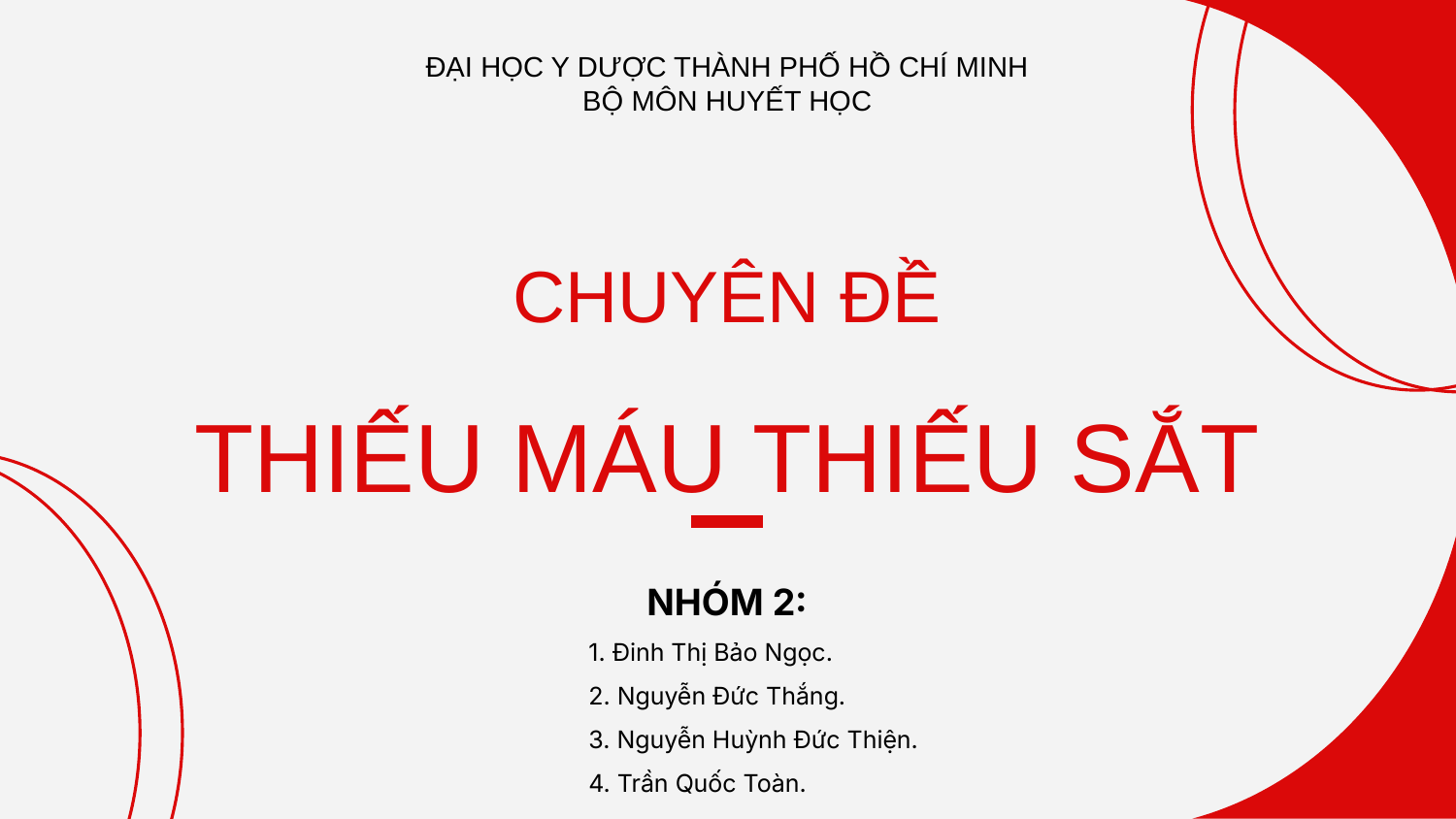

ĐẠI HỌC Y DƯỢC THÀNH PHỐ HỒ CHÍ MINH
BỘ MÔN HUYẾT HỌC
# CHUYÊN ĐỀ THIẾU MÁU THIẾU SẮT

NHÓM 2:
1. Đinh Thị Bảo Ngọc.
2. Nguyễn Đức Thắng.
3. Nguyễn Huỳnh Đức Thiện.
4. Trần Quốc Toàn.